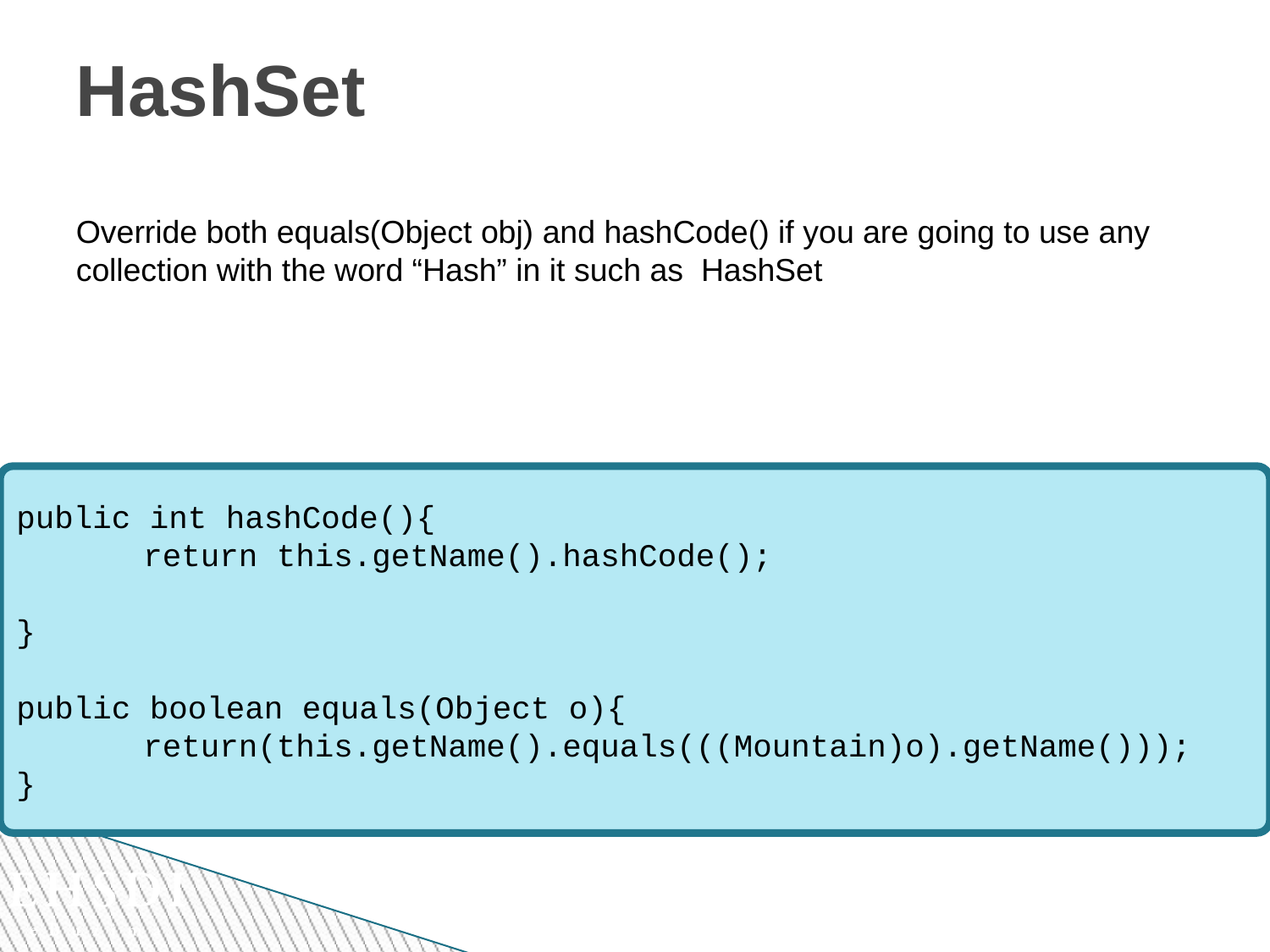

HashSet
Override both equals(Object obj) and hashCode() if you are going to use any collection with the word “Hash” in it such as  HashSet
public int hashCode(){
	return this.getName().hashCode();

}

public boolean equals(Object o){
	return(this.getName().equals(((Mountain)o).getName()));
}